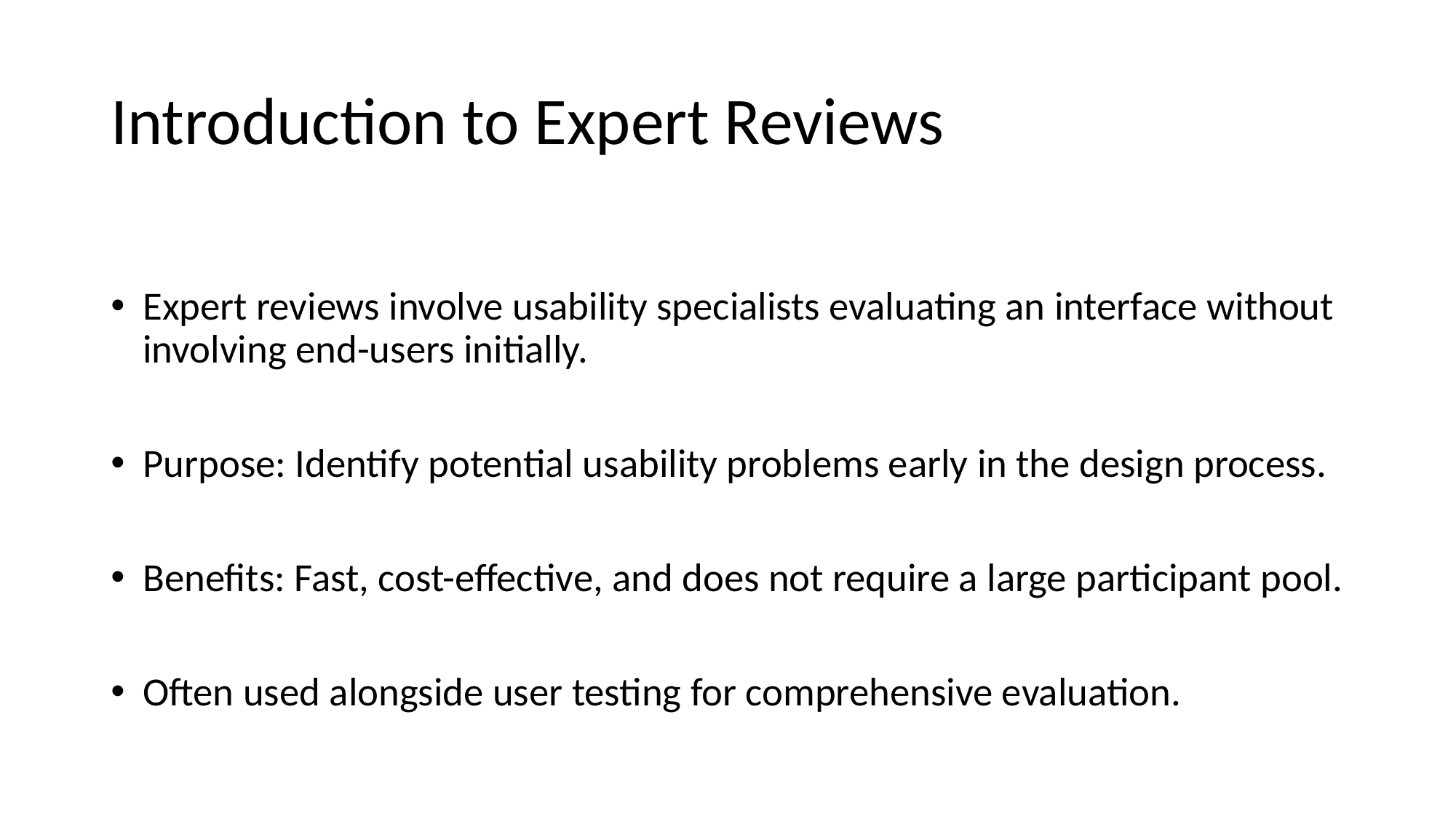

# Introduction to Expert Reviews

Expert reviews involve usability specialists evaluating an interface without involving end-users initially.

Purpose: Identify potential usability problems early in the design process.

Benefits: Fast, cost-effective, and does not require a large participant pool.

Often used alongside user testing for comprehensive evaluation.